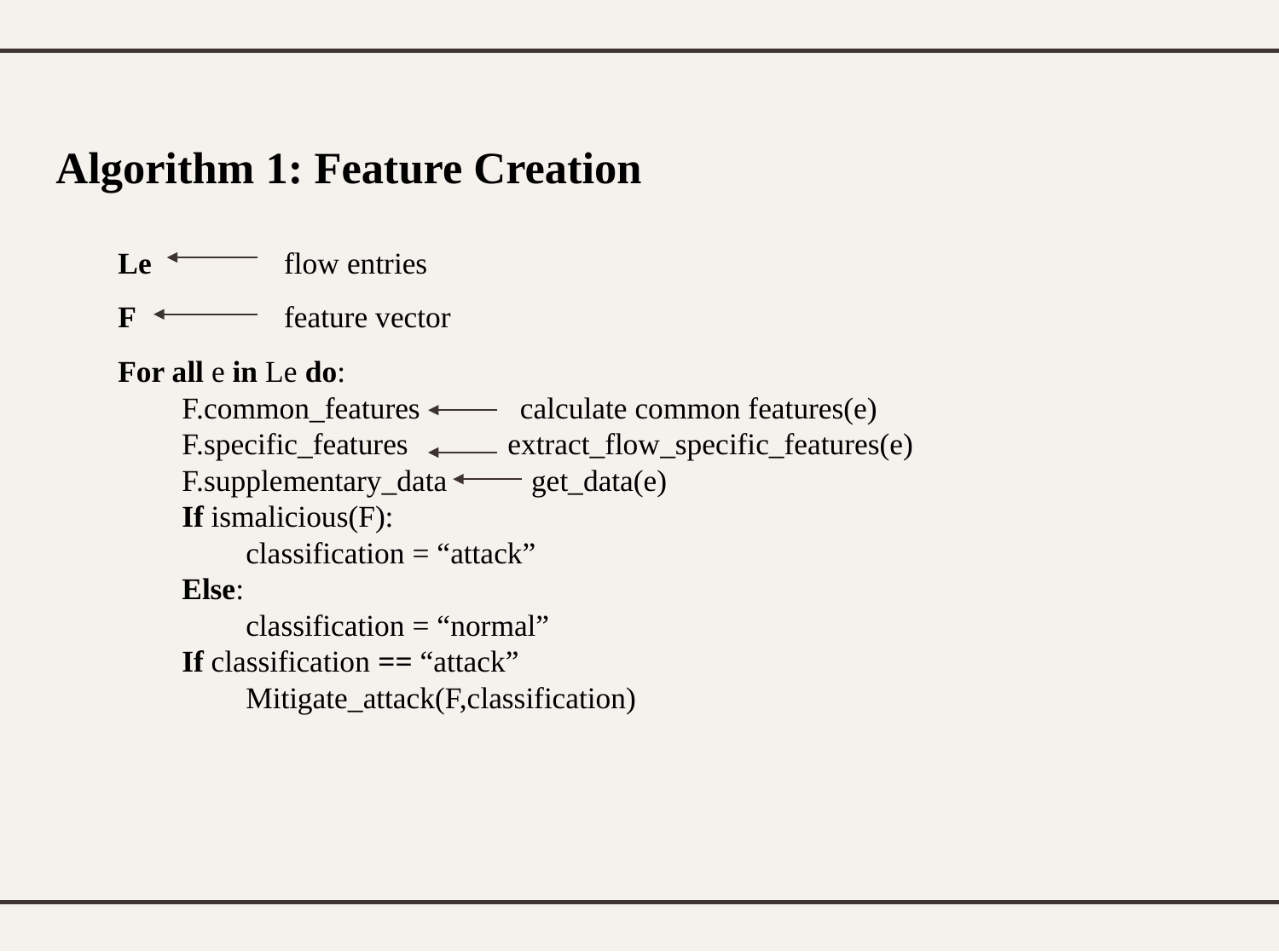

Algorithm 1: Feature Creation
Le    	     flow entries
F    	     feature vector
For all e in Le do:
F.common_features             calculate common features(e)
F.specific_features             extract_flow_specific_features(e)
F.supplementary_data           get_data(e)
If ismalicious(F):
classification = “attack”
Else:
classification = “normal”
If classification == “attack”
Mitigate_attack(F,classification)